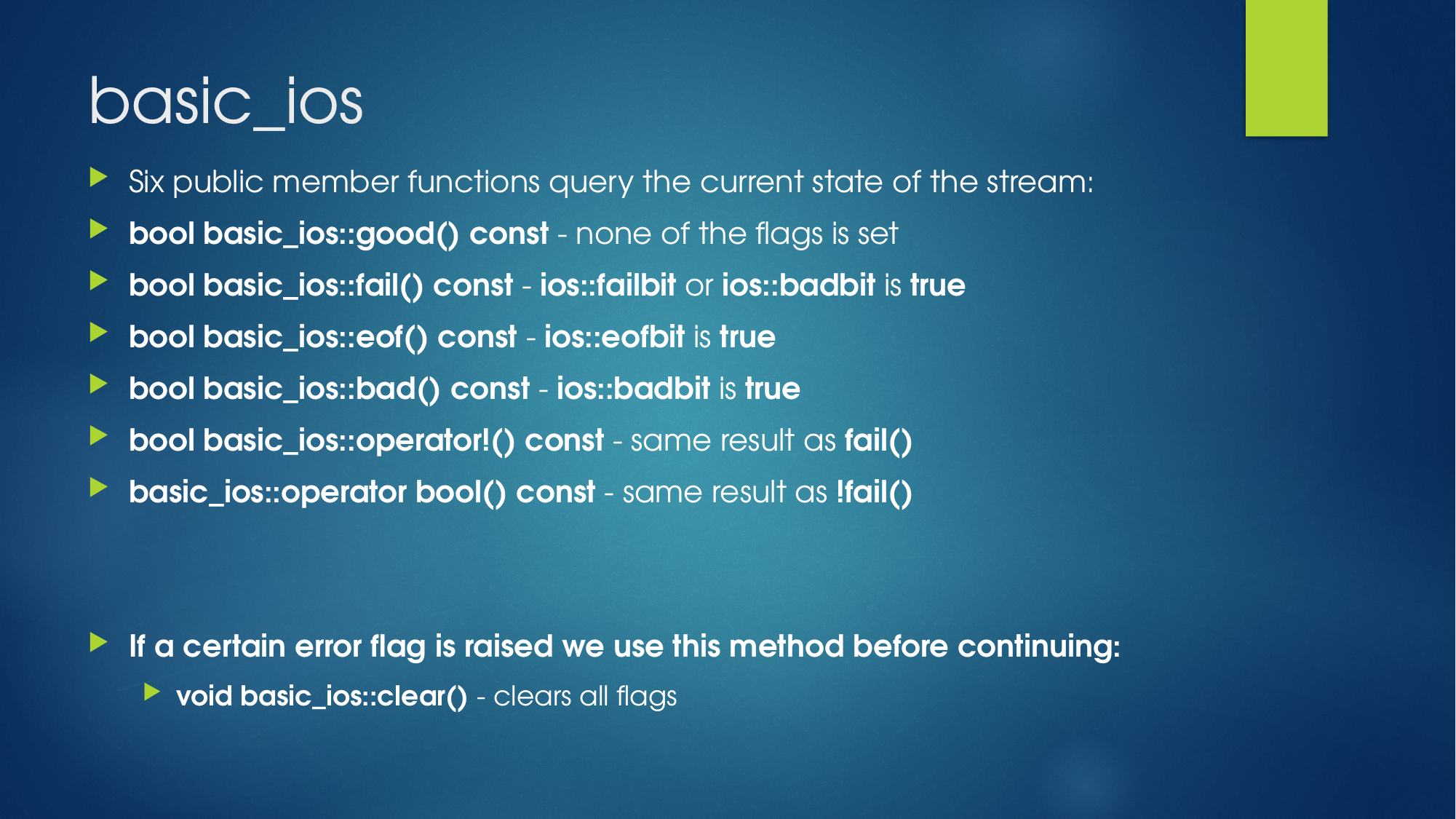

# basic_ios
Six public member functions query the current state of the stream:
bool basic_ios::good() const - none of the flags is set
bool basic_ios::fail() const - ios::failbit or ios::badbit is true
bool basic_ios::eof() const - ios::eofbit is true
bool basic_ios::bad() const - ios::badbit is true
bool basic_ios::operator!() const - same result as fail()
basic_ios::operator bool() const - same result as !fail()

If a certain error flag is raised we use this method before continuing:
void basic_ios::clear() - clears all flags